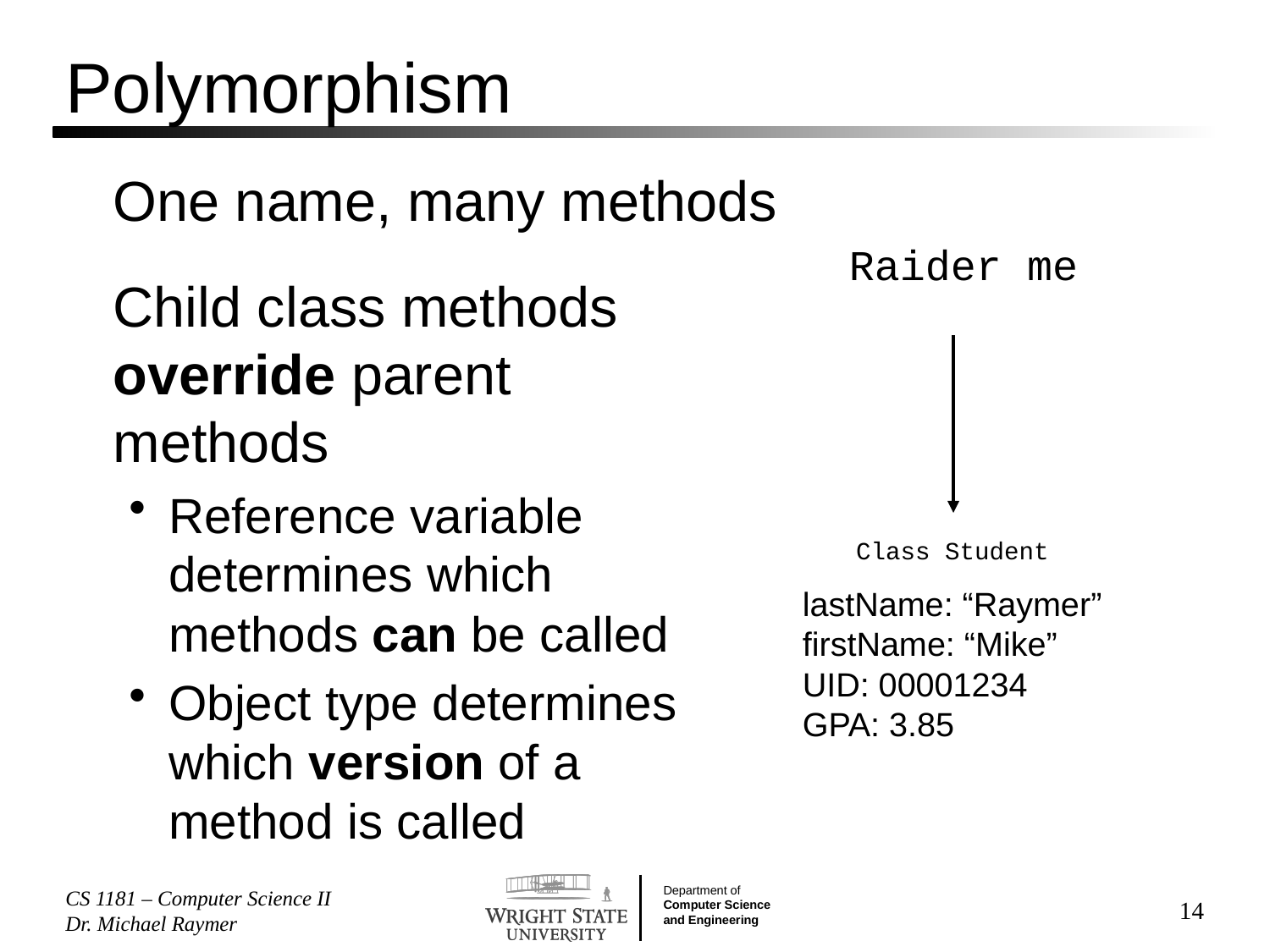

# Polymorphism
One name, many methods
Raider me
Child class methods override parent methods
Reference variable determines which methods can be called
Object type determines which version of a method is called
Class Student
lastName: “Raymer”
firstName: “Mike”
UID: 00001234
GPA: 3.85
CS 1181 – Computer Science II    Dr. Michael Raymer
14